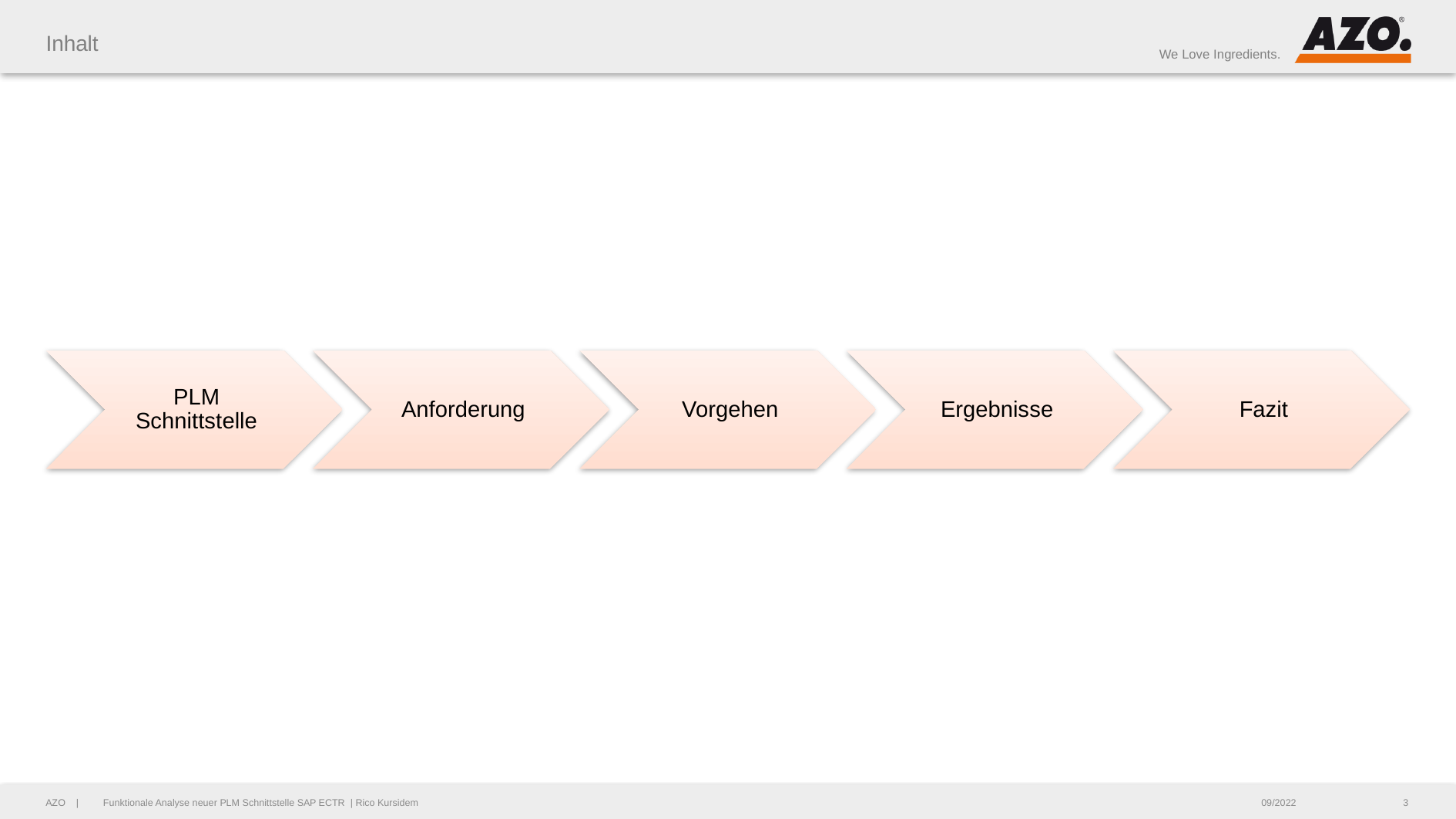

# Inhalt

PLM Schnittstelle
Anforderung
Vorgehen
Ergebnisse
Fazit
Funktionale Analyse neuer PLM Schnittstelle SAP ECTR  | Rico Kursidem
09/2022